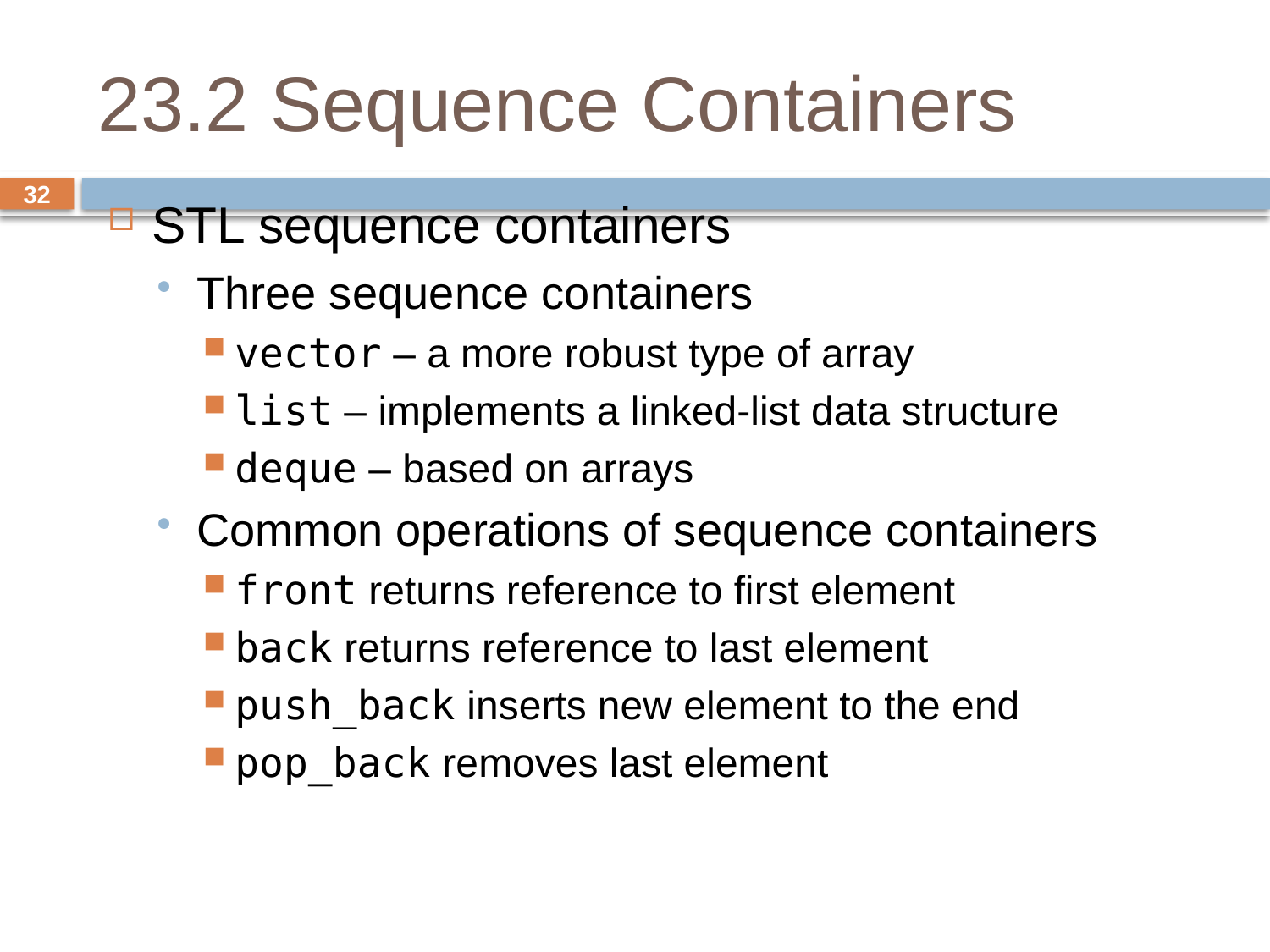

# 23.2 Sequence Containers
STL sequence containers
Three sequence containers
vector – a more robust type of array
list – implements a linked-list data structure
deque – based on arrays
Common operations of sequence containers
front returns reference to first element
back returns reference to last element
push_back inserts new element to the end
pop_back removes last element
32